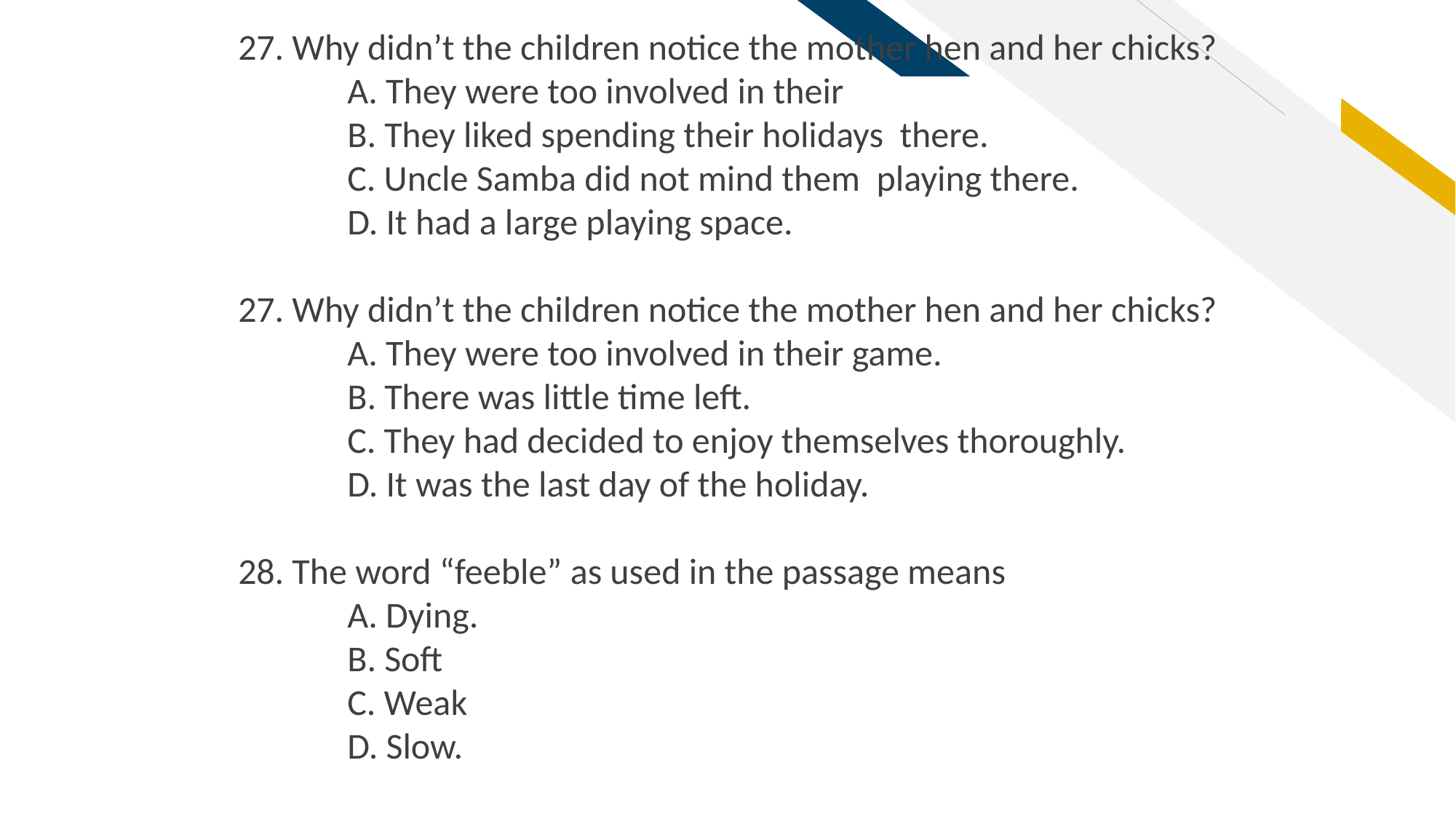

27. Why didn’t the children notice the mother hen and her chicks?
	A. They were too involved in their
	B. They liked spending their holidays  there.
	C. Uncle Samba did not mind them  playing there.
	D. It had a large playing space.

27. Why didn’t the children notice the mother hen and her chicks?
	A. They were too involved in their game.
	B. There was little time left.
	C. They had decided to enjoy themselves thoroughly.
	D. It was the last day of the holiday.

28. The word “feeble” as used in the passage means
	A. Dying.
	B. Soft
	C. Weak
	D. Slow.